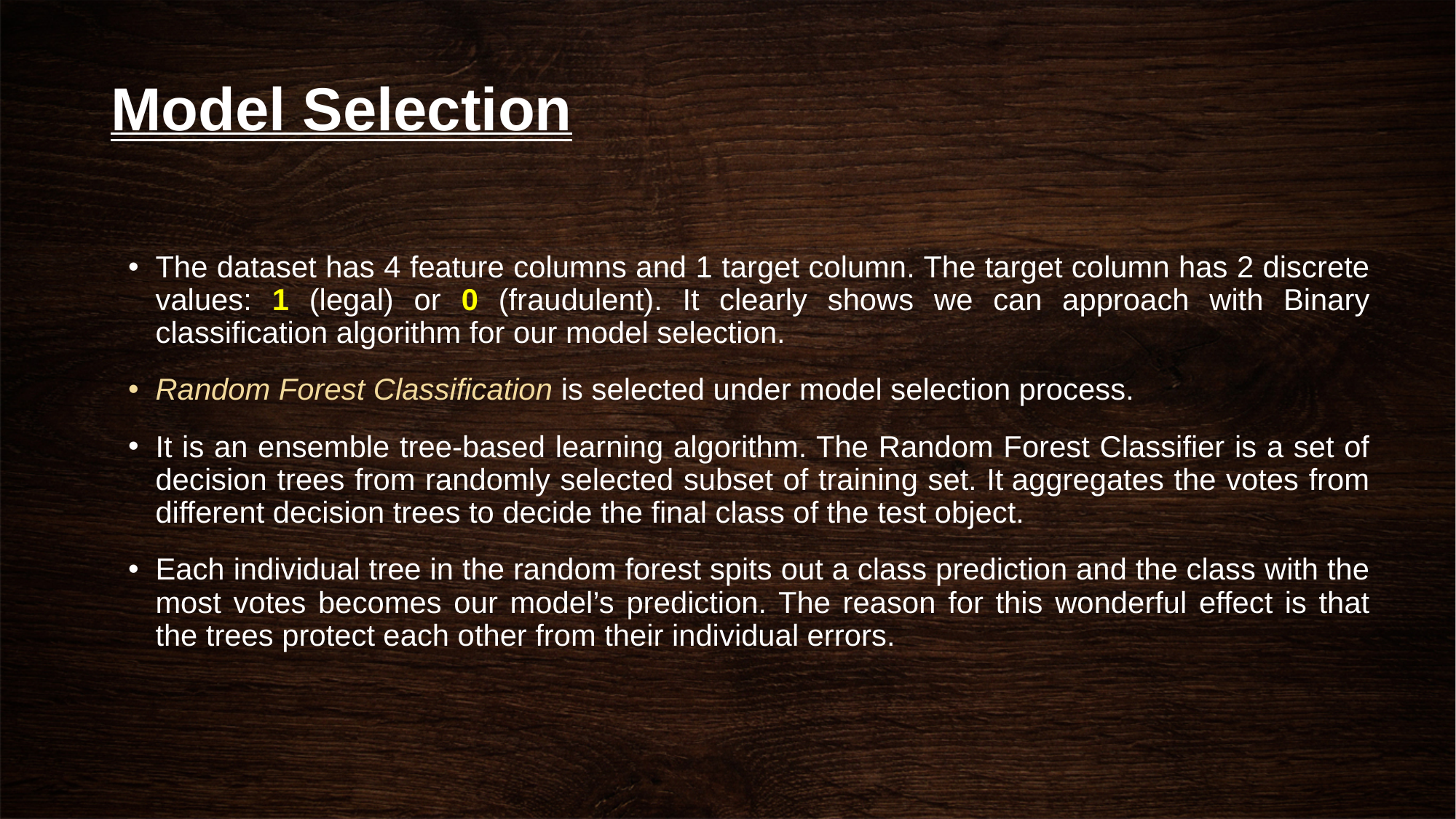

# Model Selection
The dataset has 4 feature columns and 1 target column. The target column has 2 discrete values: 1 (legal) or 0 (fraudulent). It clearly shows we can approach with Binary classification algorithm for our model selection.
Random Forest Classification is selected under model selection process.
It is an ensemble tree-based learning algorithm. The Random Forest Classifier is a set of decision trees from randomly selected subset of training set. It aggregates the votes from different decision trees to decide the final class of the test object.
Each individual tree in the random forest spits out a class prediction and the class with the most votes becomes our model’s prediction. The reason for this wonderful effect is that the trees protect each other from their individual errors.